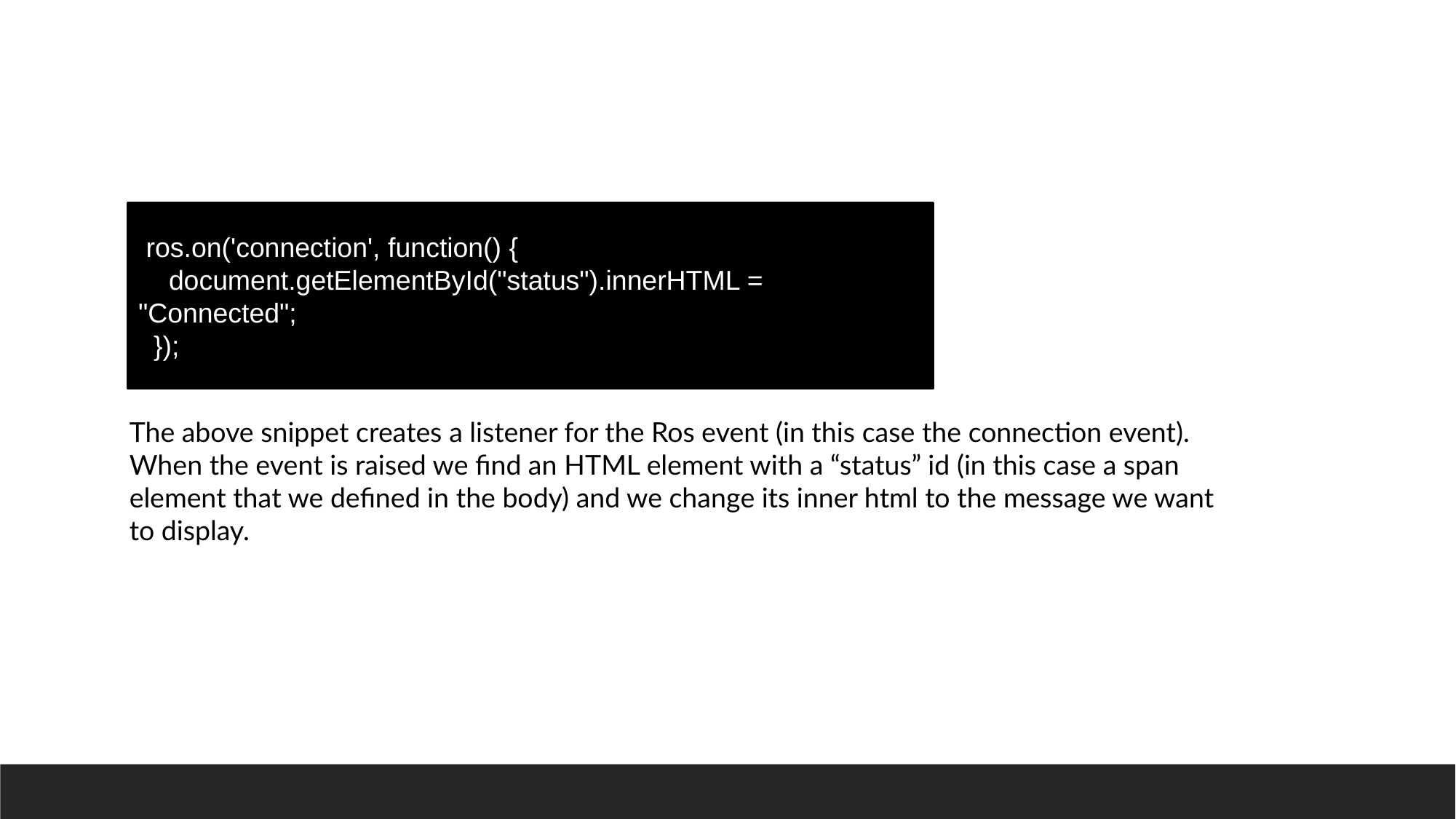

ros.on('connection', function() {
    document.getElementById("status").innerHTML = "Connected";
  });
The above snippet creates a listener for the Ros event (in this case the connection event). When the event is raised we find an HTML element with a “status” id (in this case a span element that we defined in the body) and we change its inner html to the message we want to display.